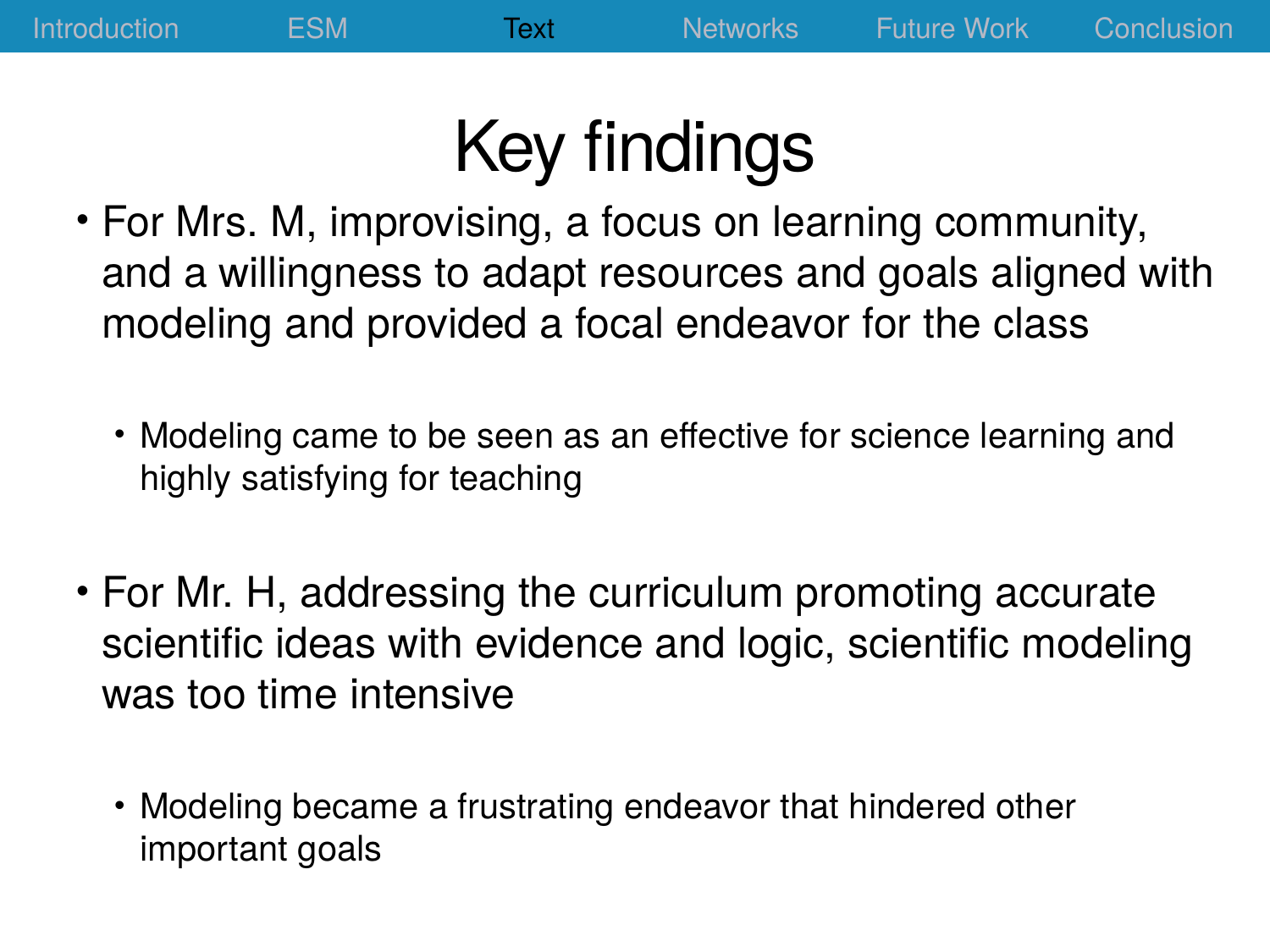

| Introduction | ESM | Text | Networks | Future Work | Conclusion |
| --- | --- | --- | --- | --- | --- |
# Key findings
For Mrs. M, improvising, a focus on learning community, and a willingness to adapt resources and goals aligned with modeling and provided a focal endeavor for the class

Modeling came to be seen as an effective for science learning and highly satisfying for teaching

For Mr. H, addressing the curriculum promoting accurate scientific ideas with evidence and logic, scientific modeling was too time intensive

Modeling became a frustrating endeavor that hindered other important goals